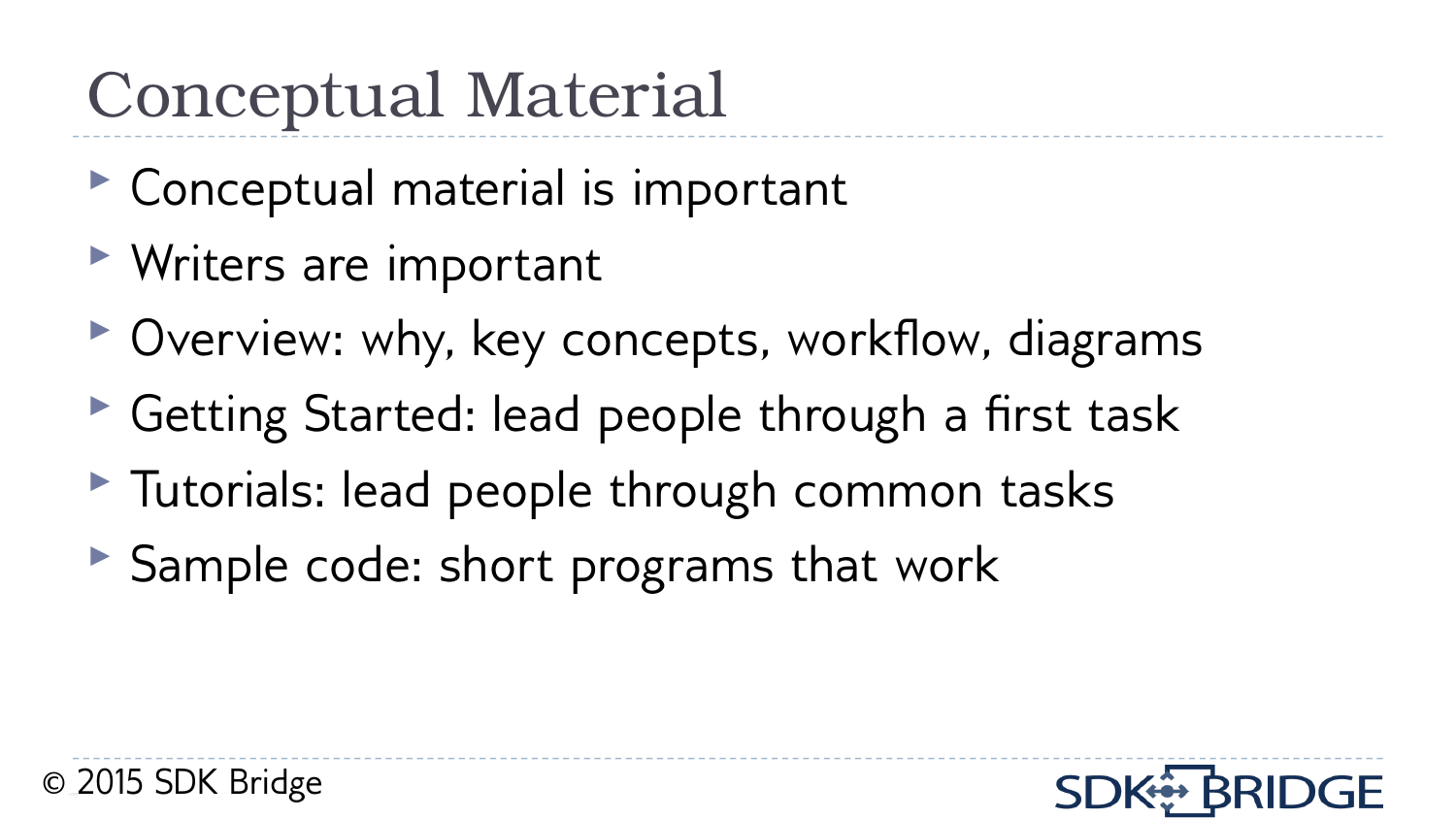

# Conceptual Material
Conceptual material is important
Writers are important
Overview: why, key concepts, workflow, diagrams
Getting Started: lead people through a first task
Tutorials: lead people through common tasks
Sample code: short programs that work